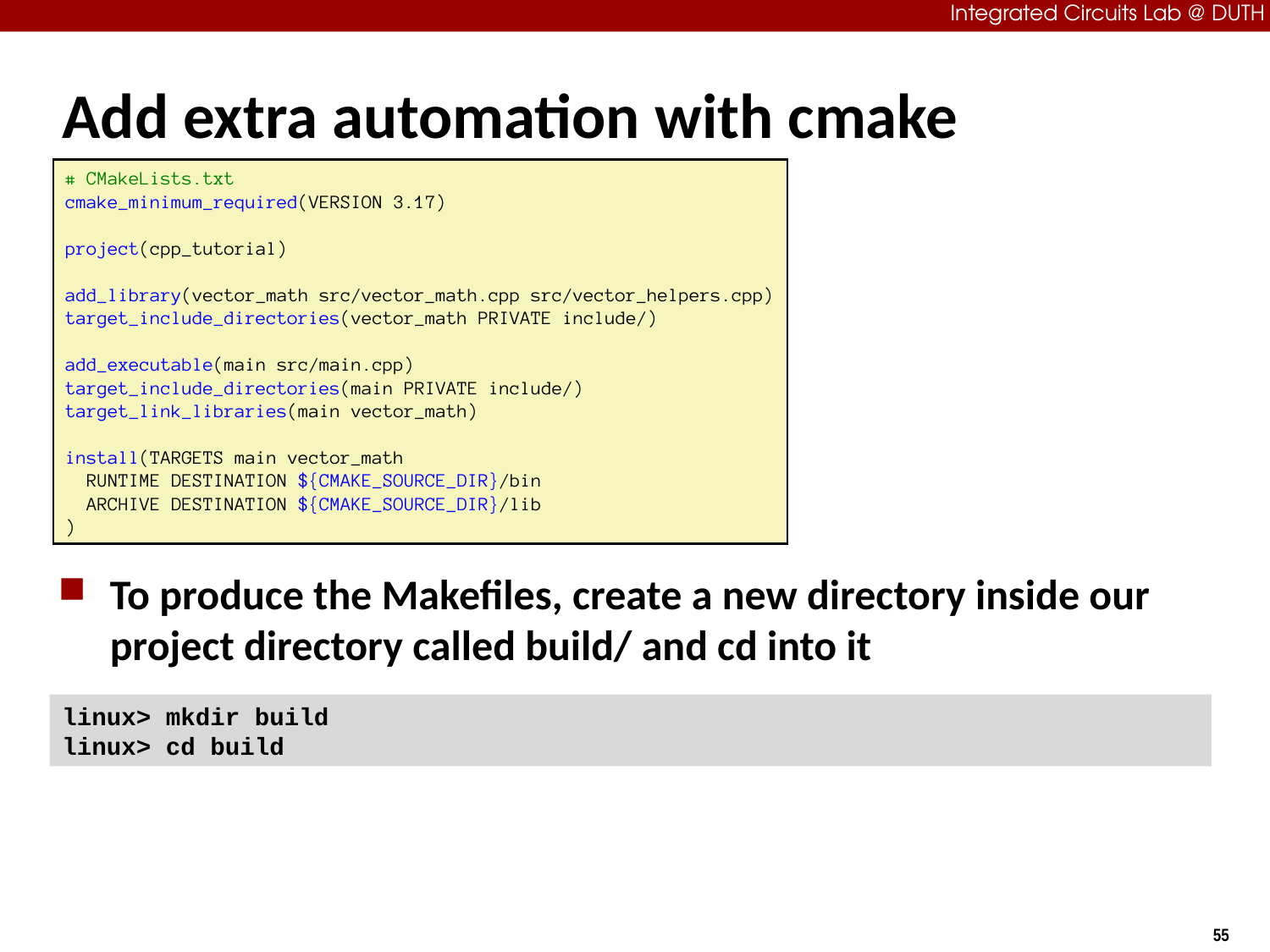

# Add extra automation with cmake
# CMakeLists.txt
cmake_minimum_required(VERSION 3.17)
project(cpp_tutorial)
add_library(vector_math src/vector_math.cpp src/vector_helpers.cpp)
target_include_directories(vector_math PRIVATE include/)
add_executable(main src/main.cpp)
target_include_directories(main PRIVATE include/)
target_link_libraries(main vector_math)
install(TARGETS main vector_math
  RUNTIME DESTINATION ${CMAKE_SOURCE_DIR}/bin
  ARCHIVE DESTINATION ${CMAKE_SOURCE_DIR}/lib
)
To produce the Makefiles, create a new directory inside our project directory called build/ and cd into it
linux> mkdir build
linux> cd build